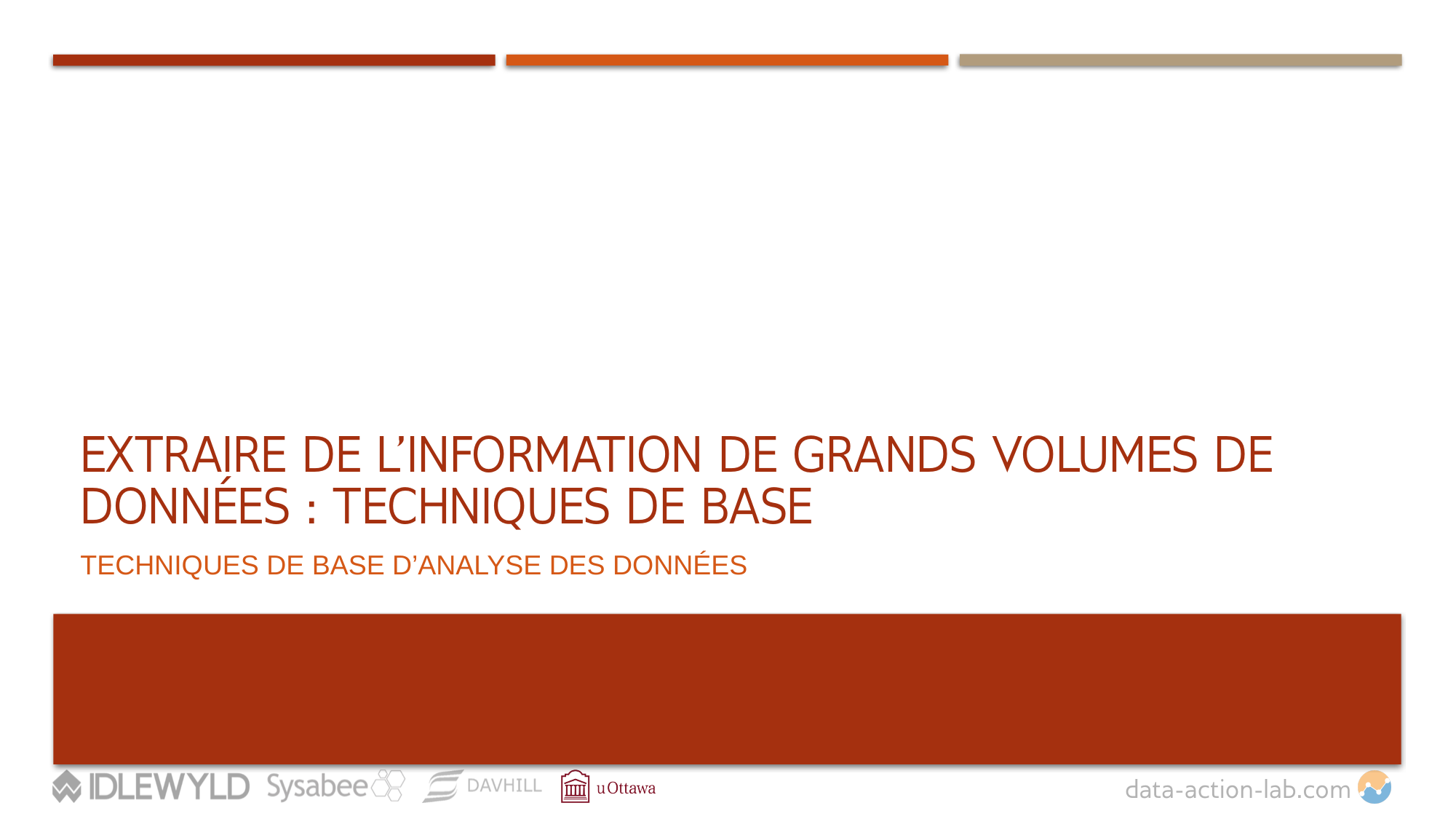

# Extraire de l’information de grands volumes de données : techniques de base
TECHNIQUES DE BASE D’ANALYSE DES DONNÉES